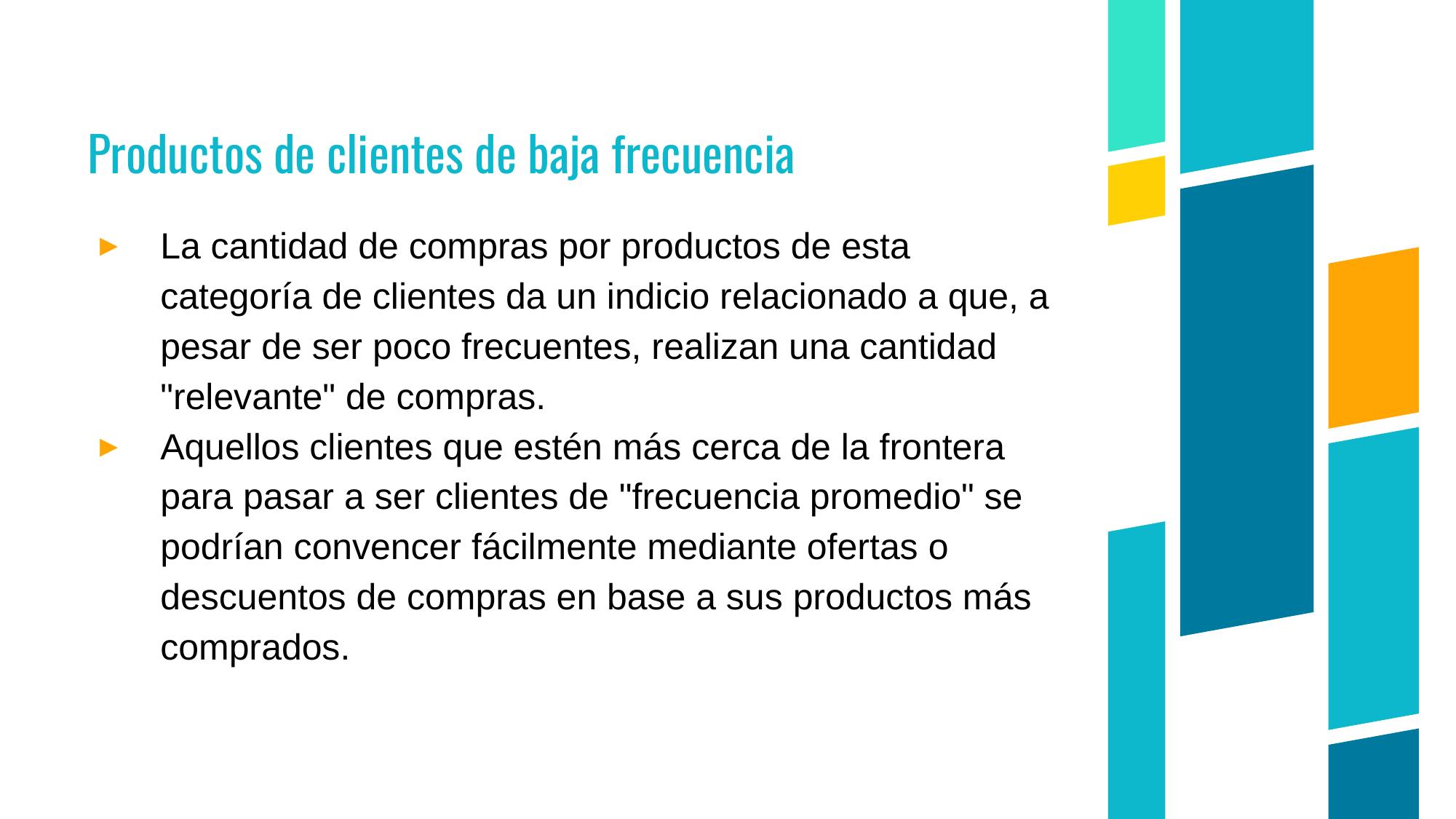

# Productos de clientes de baja frecuencia
La cantidad de compras por productos de esta categoría de clientes da un indicio relacionado a que, a pesar de ser poco frecuentes, realizan una cantidad "relevante" de compras.
Aquellos clientes que estén más cerca de la frontera para pasar a ser clientes de "frecuencia promedio" se podrían convencer fácilmente mediante ofertas o descuentos de compras en base a sus productos más comprados.